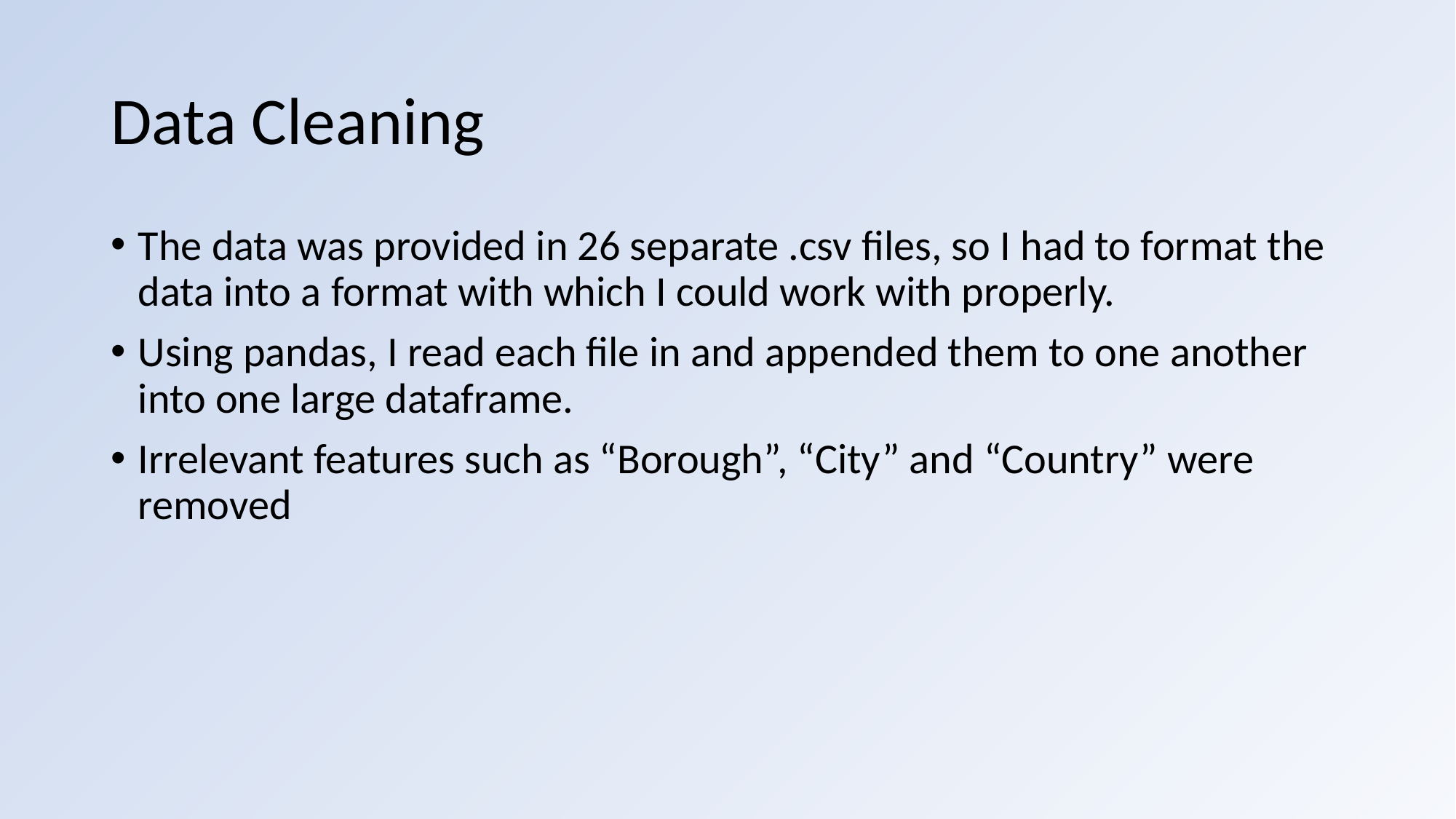

# Data Cleaning
The data was provided in 26 separate .csv files, so I had to format the data into a format with which I could work with properly.
Using pandas, I read each file in and appended them to one another into one large dataframe.
Irrelevant features such as “Borough”, “City” and “Country” were removed